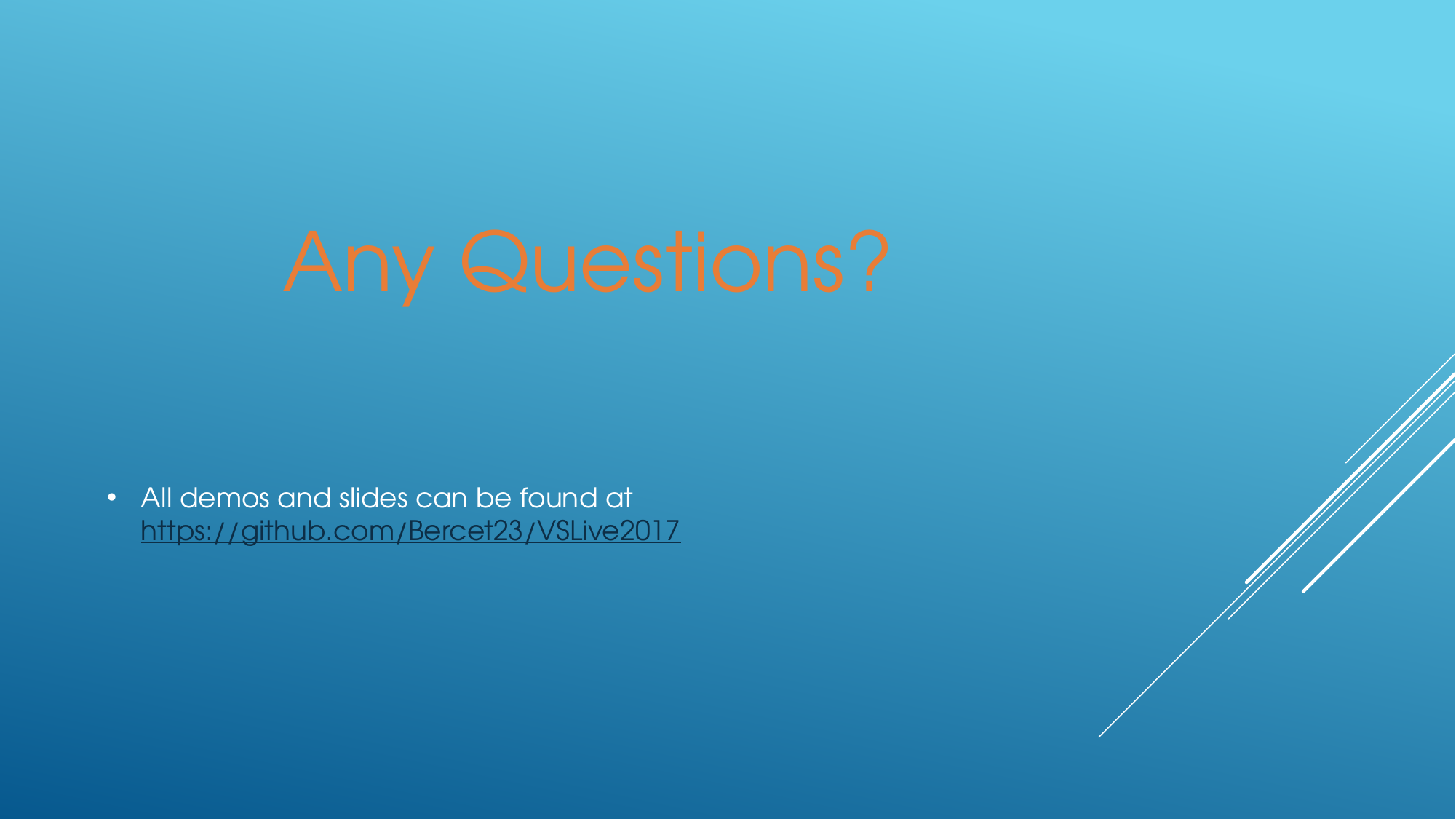

All demos and slides can be found at https://github.com/Bercet23/VSLive2017
Any Questions?